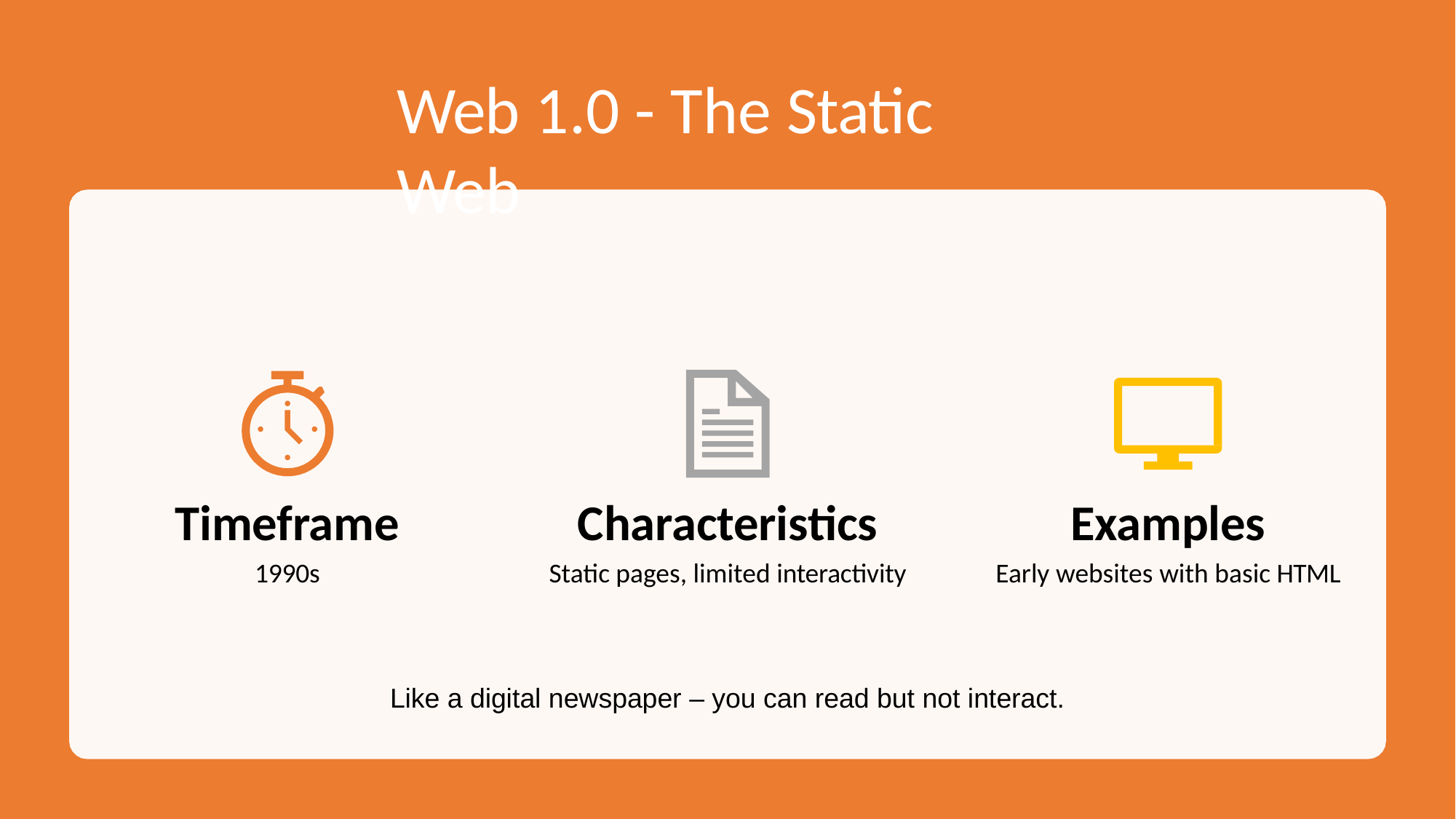

# Web 1.0 - The Static Web

Like a digital newspaper – you can read but not interact.

Timeframe
1990s
Characteristics
Static pages, limited interactivity
Examples
Early websites with basic HTML